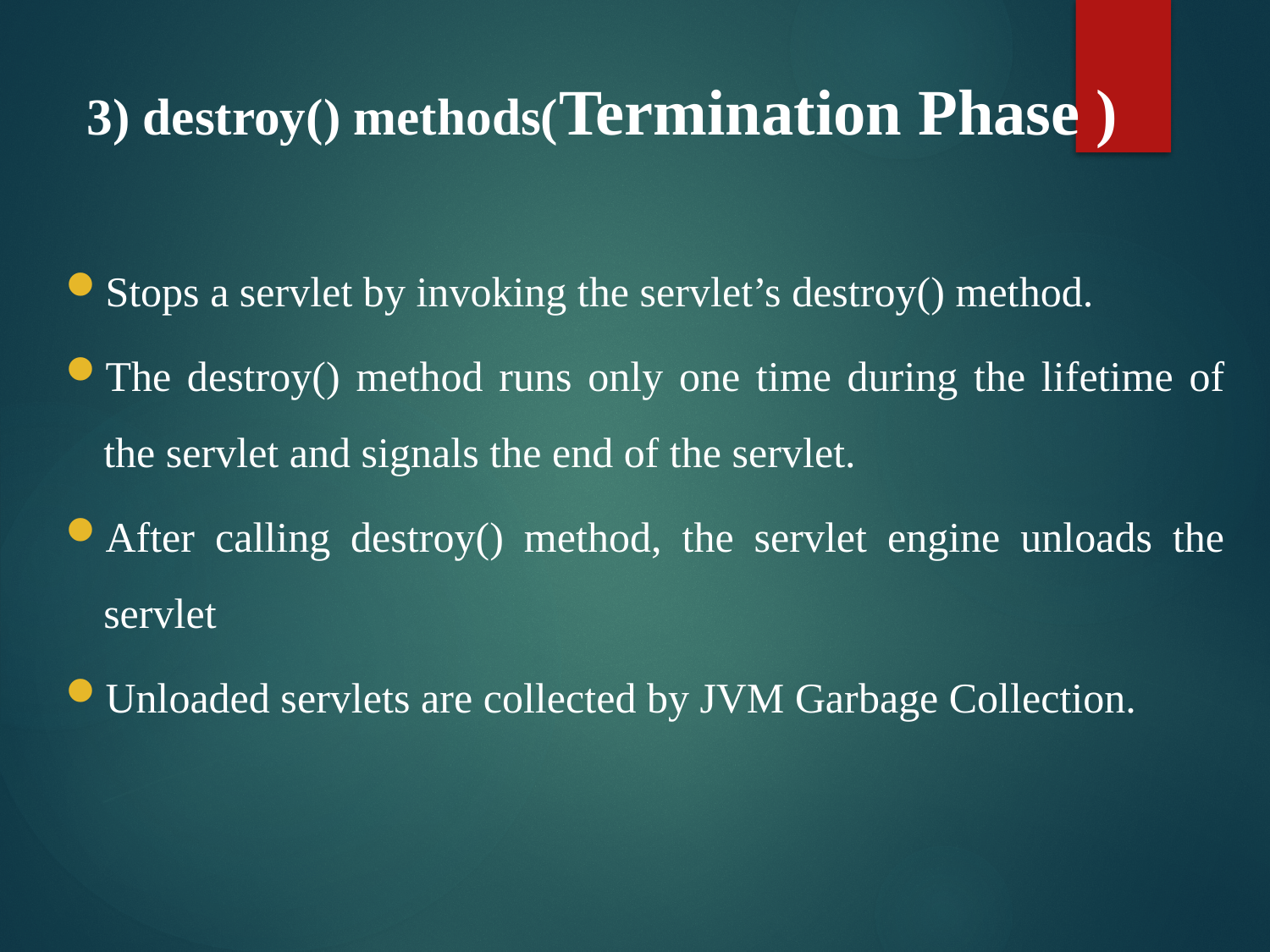

# 3) destroy() methods(Termination Phase )
Stops a servlet by invoking the servlet’s destroy() method.
The destroy() method runs only one time during the lifetime of the servlet and signals the end of the servlet.
After calling destroy() method, the servlet engine unloads the servlet
Unloaded servlets are collected by JVM Garbage Collection.